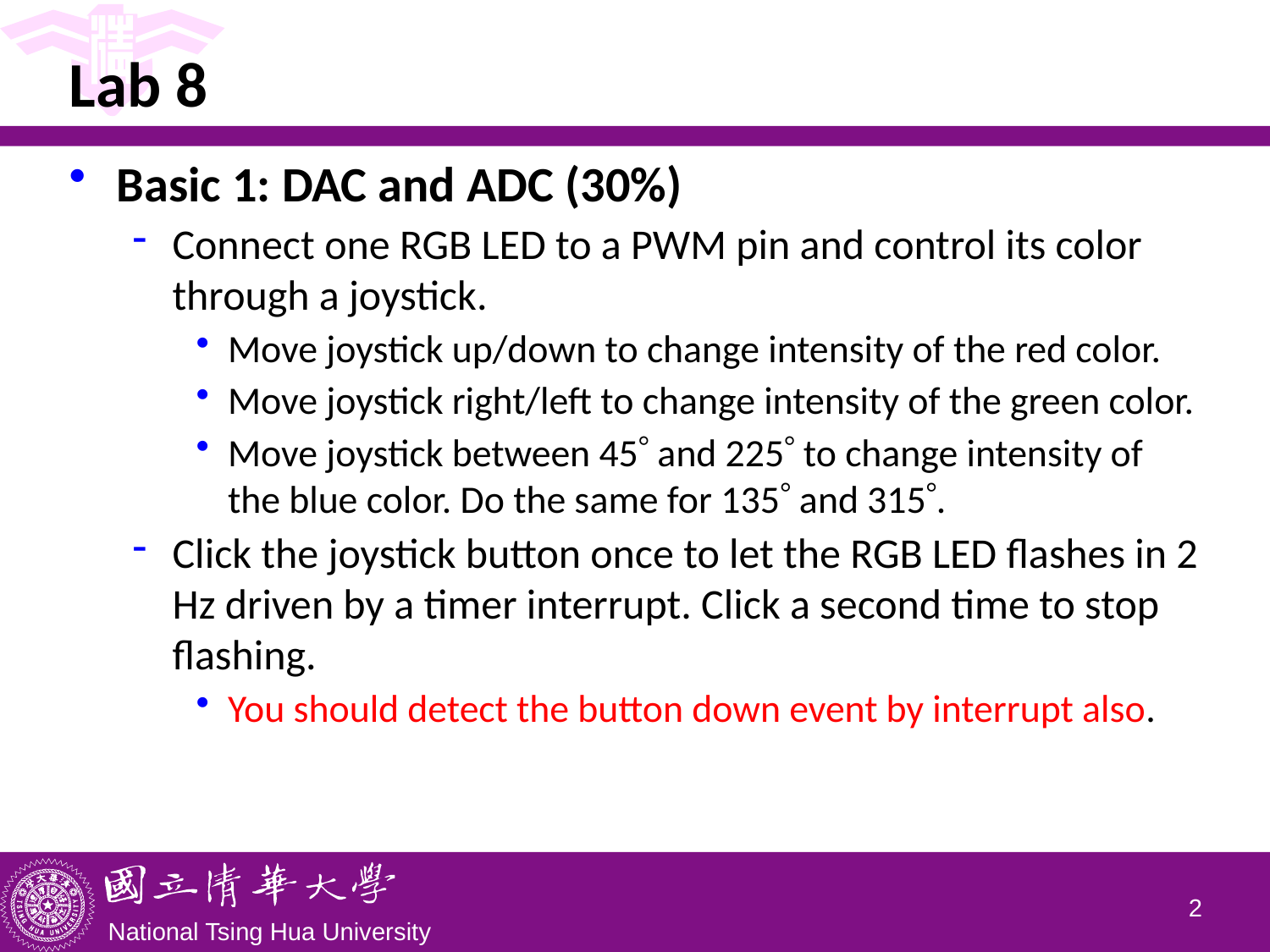

# Lab 8
Basic 1: DAC and ADC (30%)
Connect one RGB LED to a PWM pin and control its color through a joystick.
Move joystick up/down to change intensity of the red color.
Move joystick right/left to change intensity of the green color.
Move joystick between 45° and 225° to change intensity of the blue color. Do the same for 135° and 315°.
Click the joystick button once to let the RGB LED flashes in 2 Hz driven by a timer interrupt. Click a second time to stop flashing.
You should detect the button down event by interrupt also.
2